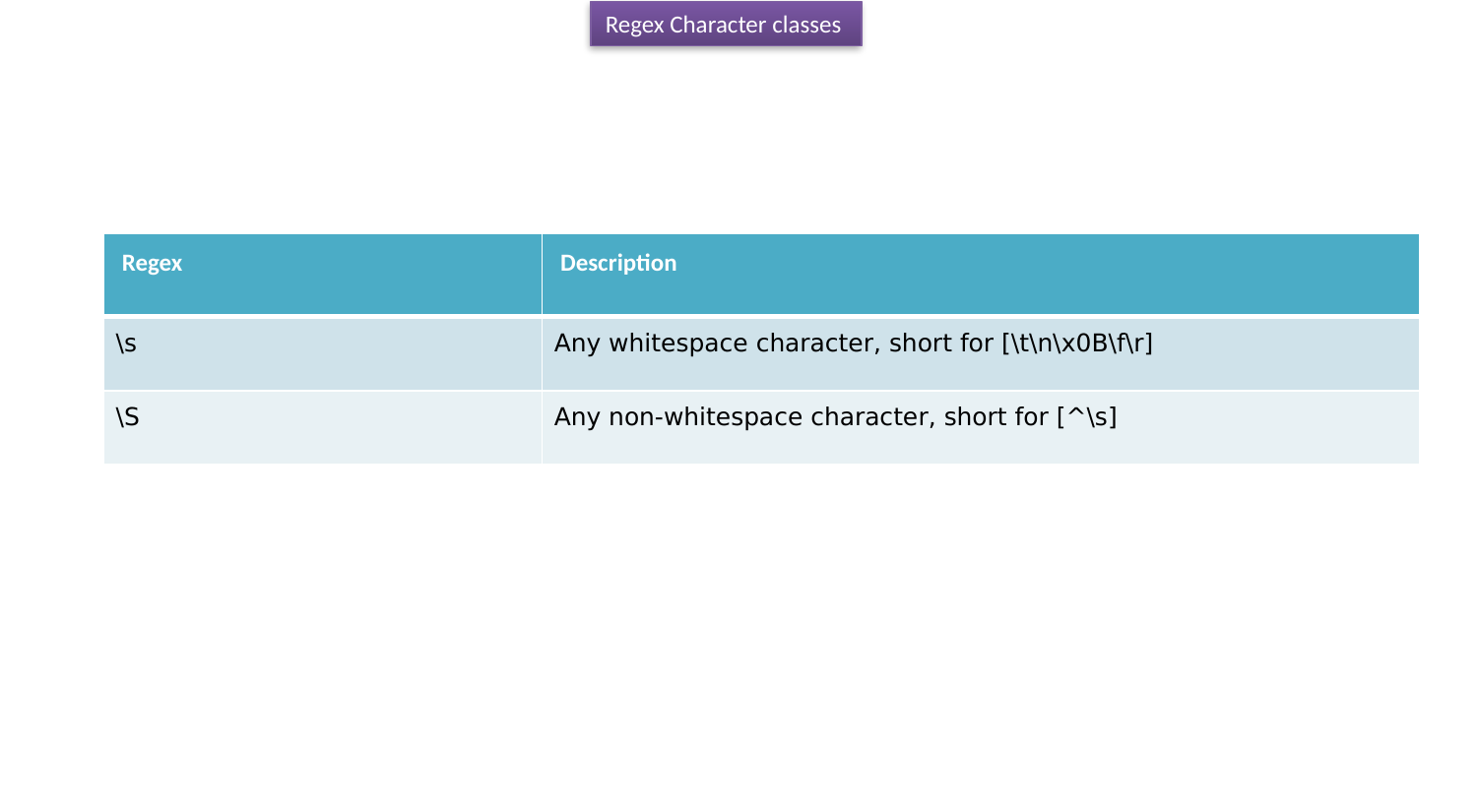

Regex Character classes

| Regex | Description |
| --- | --- |
| \s | Any whitespace character, short for [\t\n\x0B\f\r] |
| \S | Any non-whitespace character, short for [^\s] |